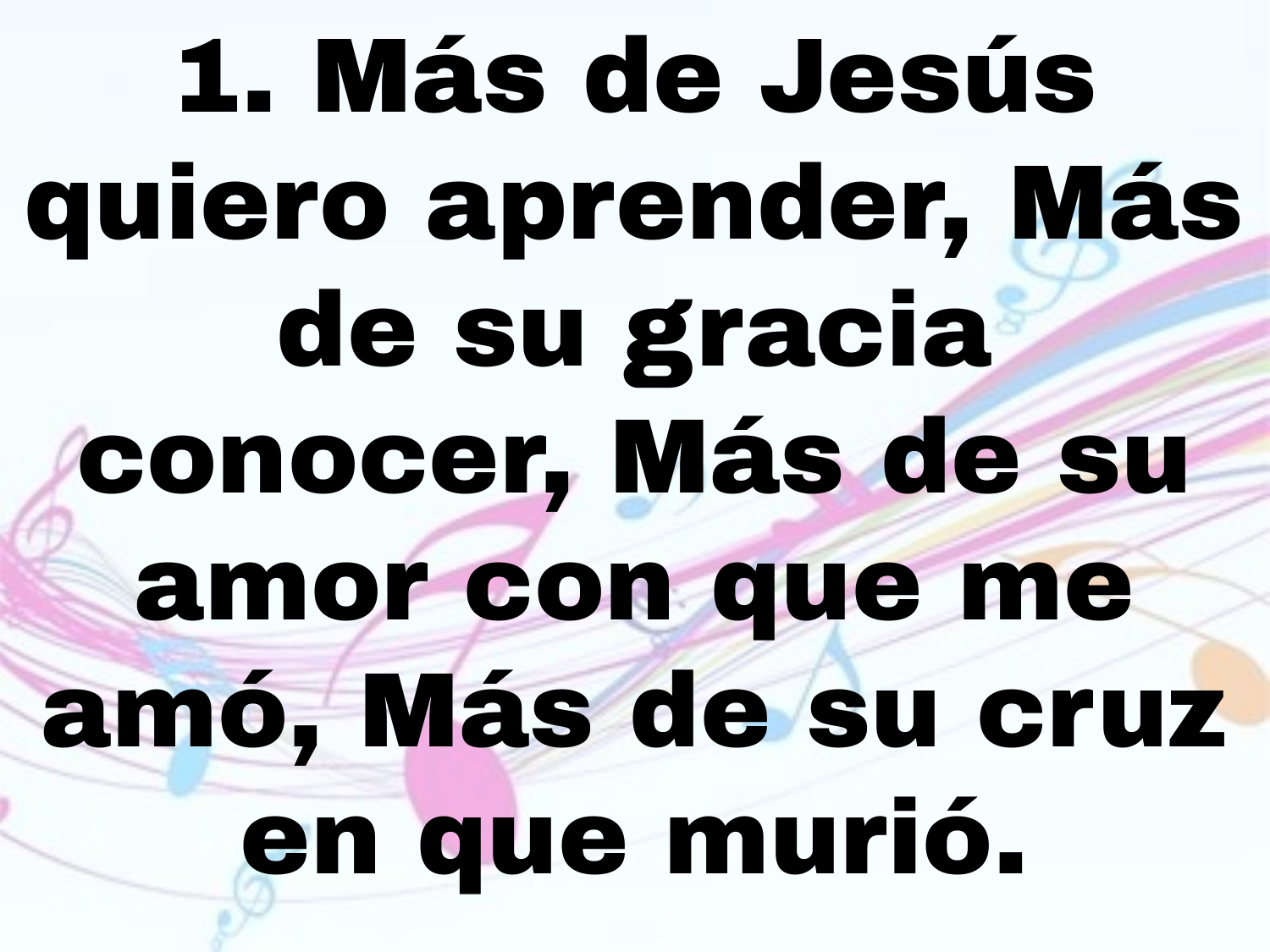

1. Más de Jesús quiero aprender, Más de su gracia conocer, Más de su amor con que me amó, Más de su cruz en que murió.